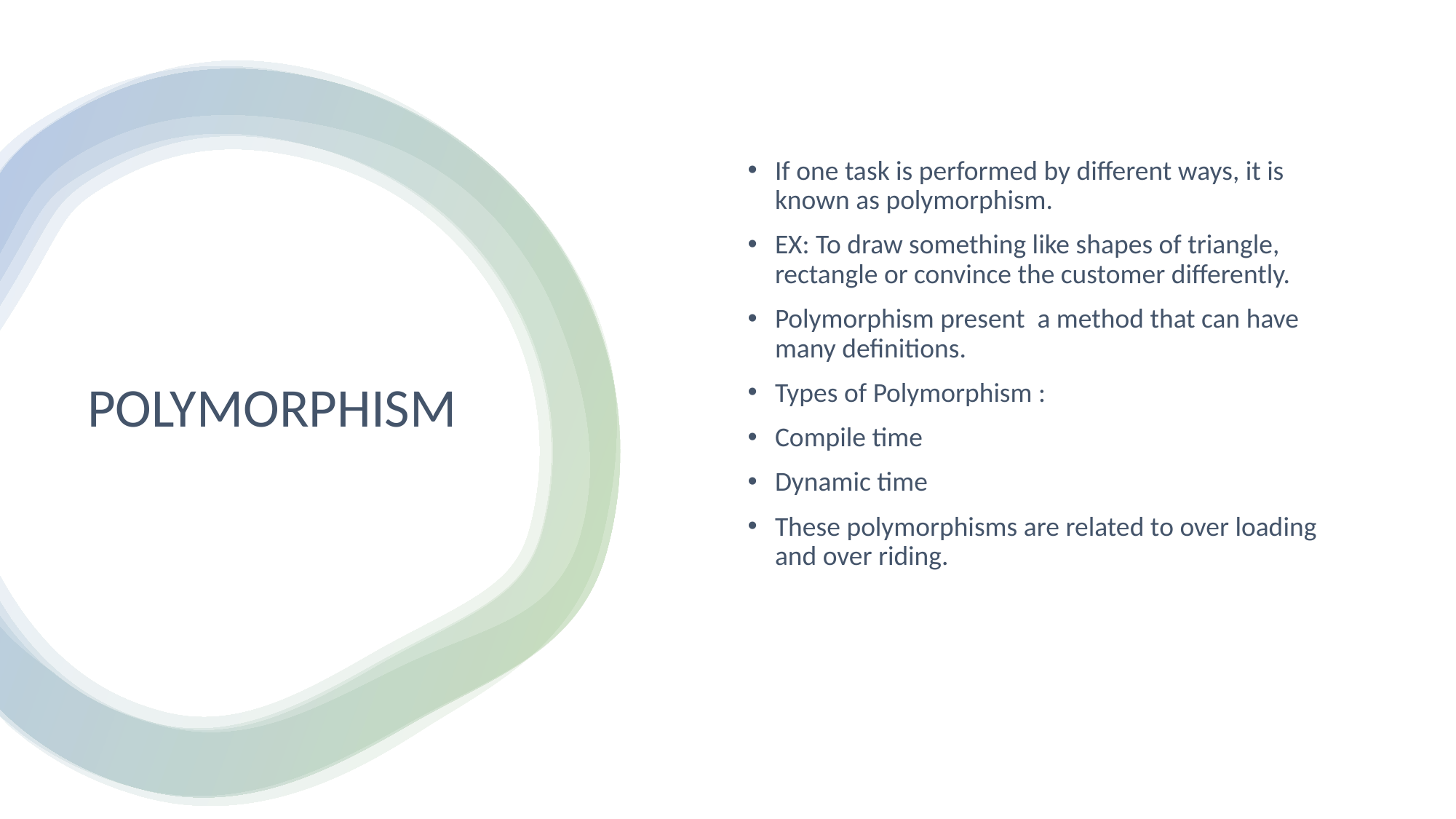

If one task is performed by different ways, it is known as polymorphism.
EX: To draw something like shapes of triangle, rectangle or convince the customer differently.
Polymorphism present  a method that can have many definitions.
Types of Polymorphism :
Compile time
Dynamic time
These polymorphisms are related to over loading and over riding.

# POLYMORPHISM